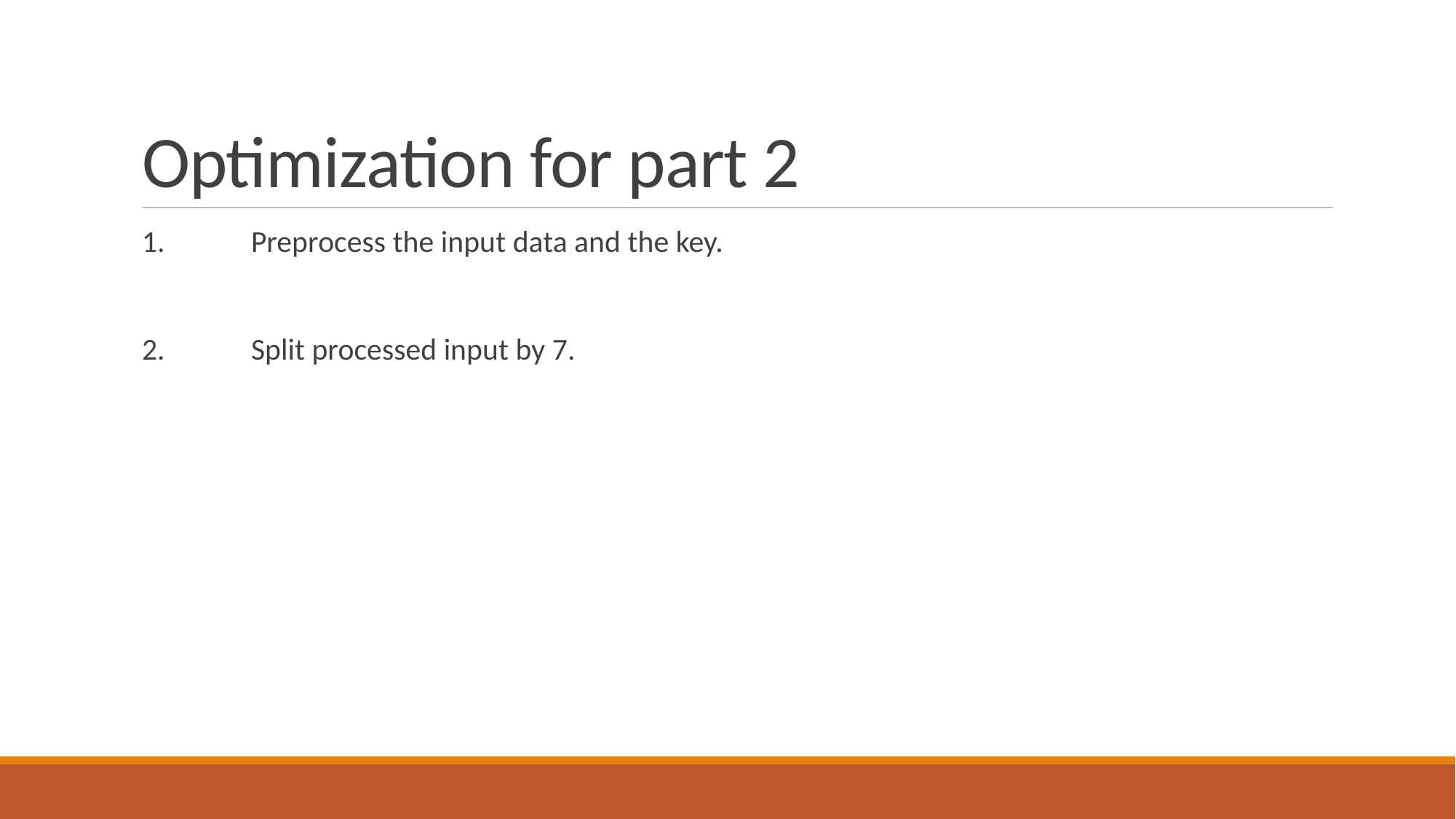

# Optimization for part 2
1.	Preprocess the input data and the key.

2.	Split processed input by 7.